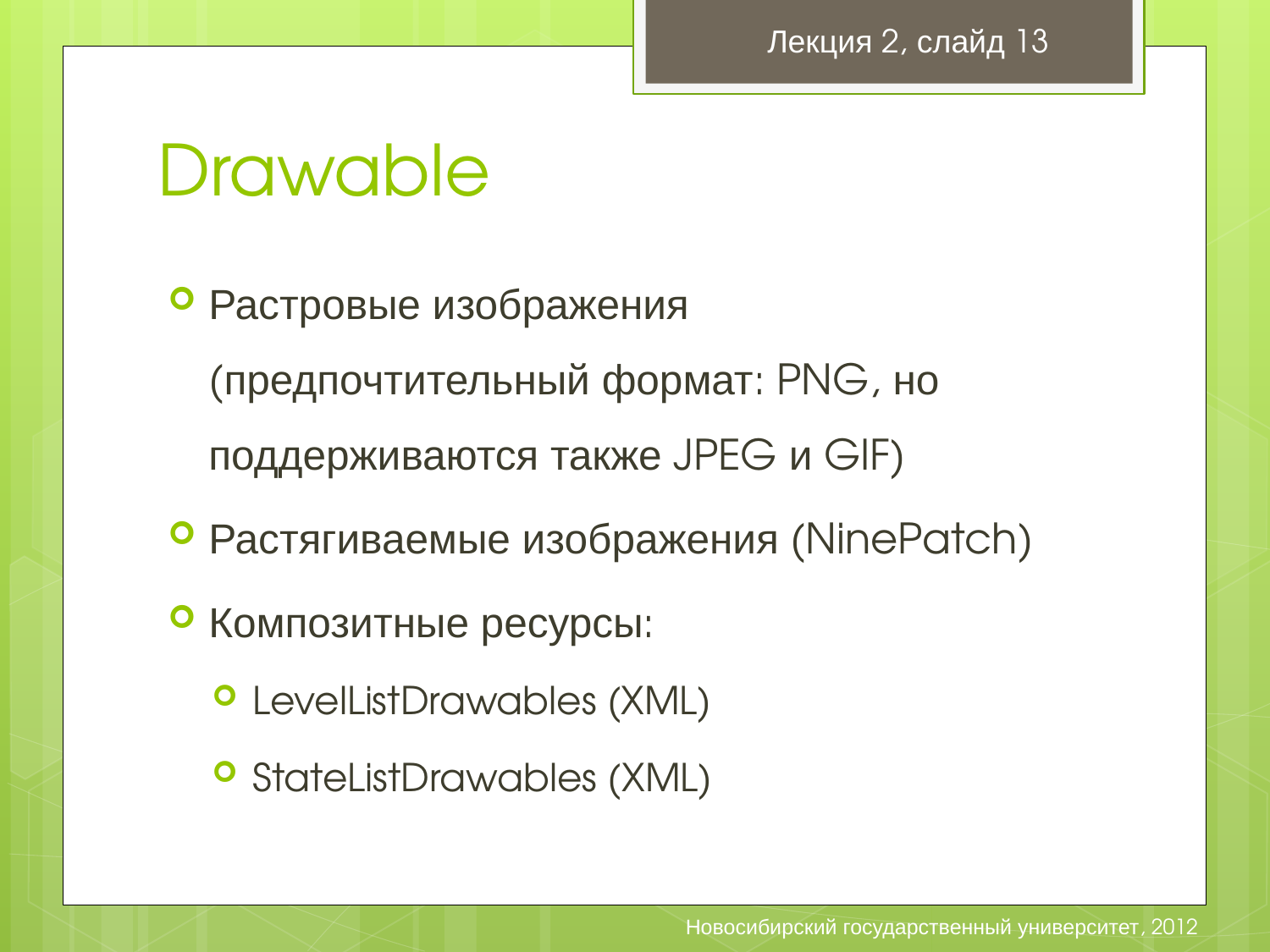

Лекция 2, слайд 13
# Drawable
Растровые изображения (предпочтительный формат: PNG, но поддерживаются также JPEG и GIF)
Растягиваемые изображения (NinePatch)
Композитные ресурсы:
LevelListDrawables (XML)
StateListDrawables (XML)

Новосибирский государственный университет, 2012